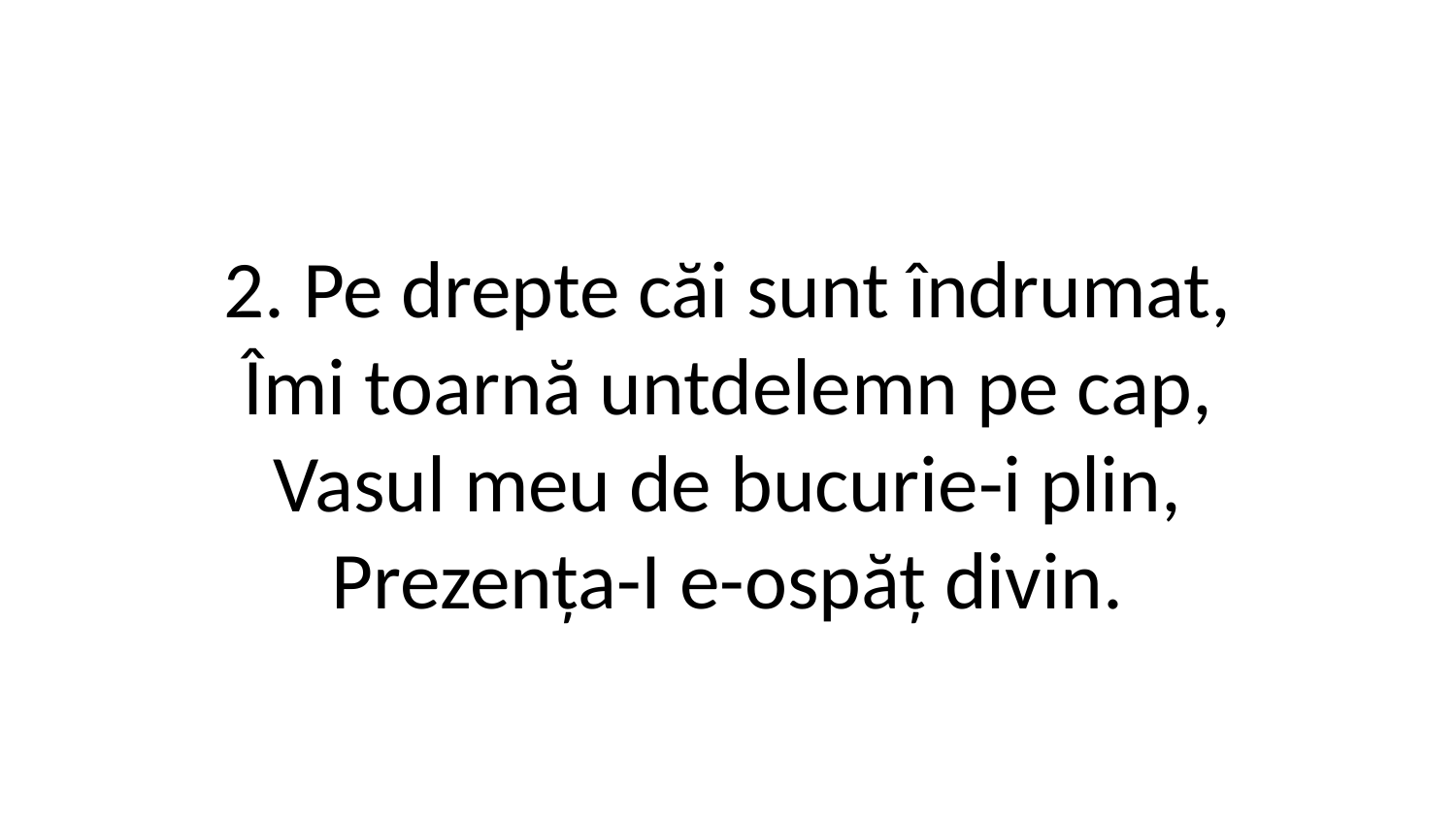

2. Pe drepte căi sunt îndrumat,
Îmi toarnă untdelemn pe cap,
Vasul meu de bucurie-i plin,
Prezența-I e-ospăț divin.